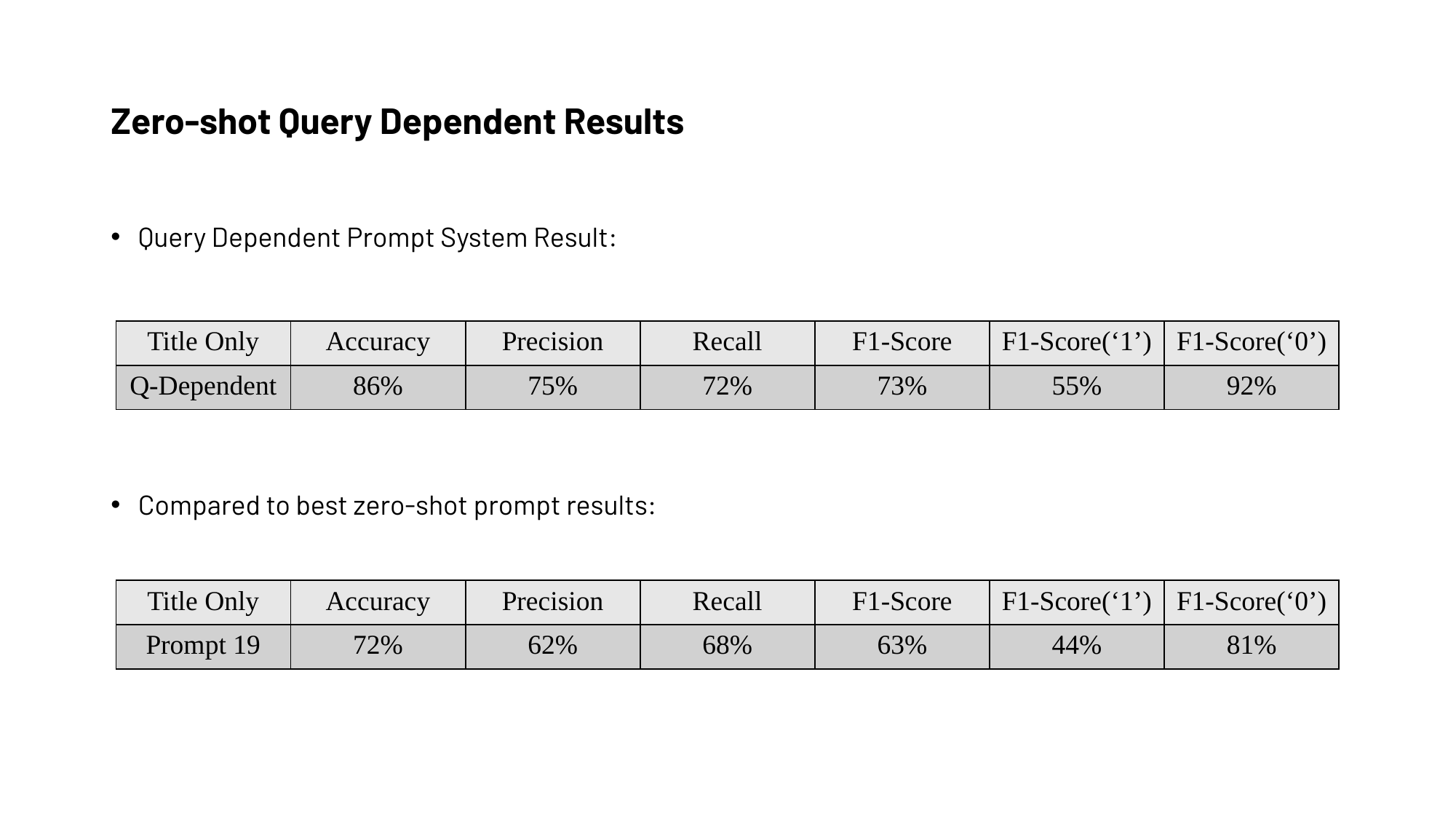

# Zero-shot Query Dependent Results
Query Dependent Prompt System Result:

Compared to best zero-shot prompt results:

| Title Only | Accuracy | Precision | Recall | F1-Score | F1-Score(‘1’) | F1-Score(‘0’) |
| --- | --- | --- | --- | --- | --- | --- |
| Q-Dependent | 86% | 75% | 72% | 73% | 55% | 92% |
| Title Only | Accuracy | Precision | Recall | F1-Score | F1-Score(‘1’) | F1-Score(‘0’) |
| --- | --- | --- | --- | --- | --- | --- |
| Prompt 19 | 72% | 62% | 68% | 63% | 44% | 81% |